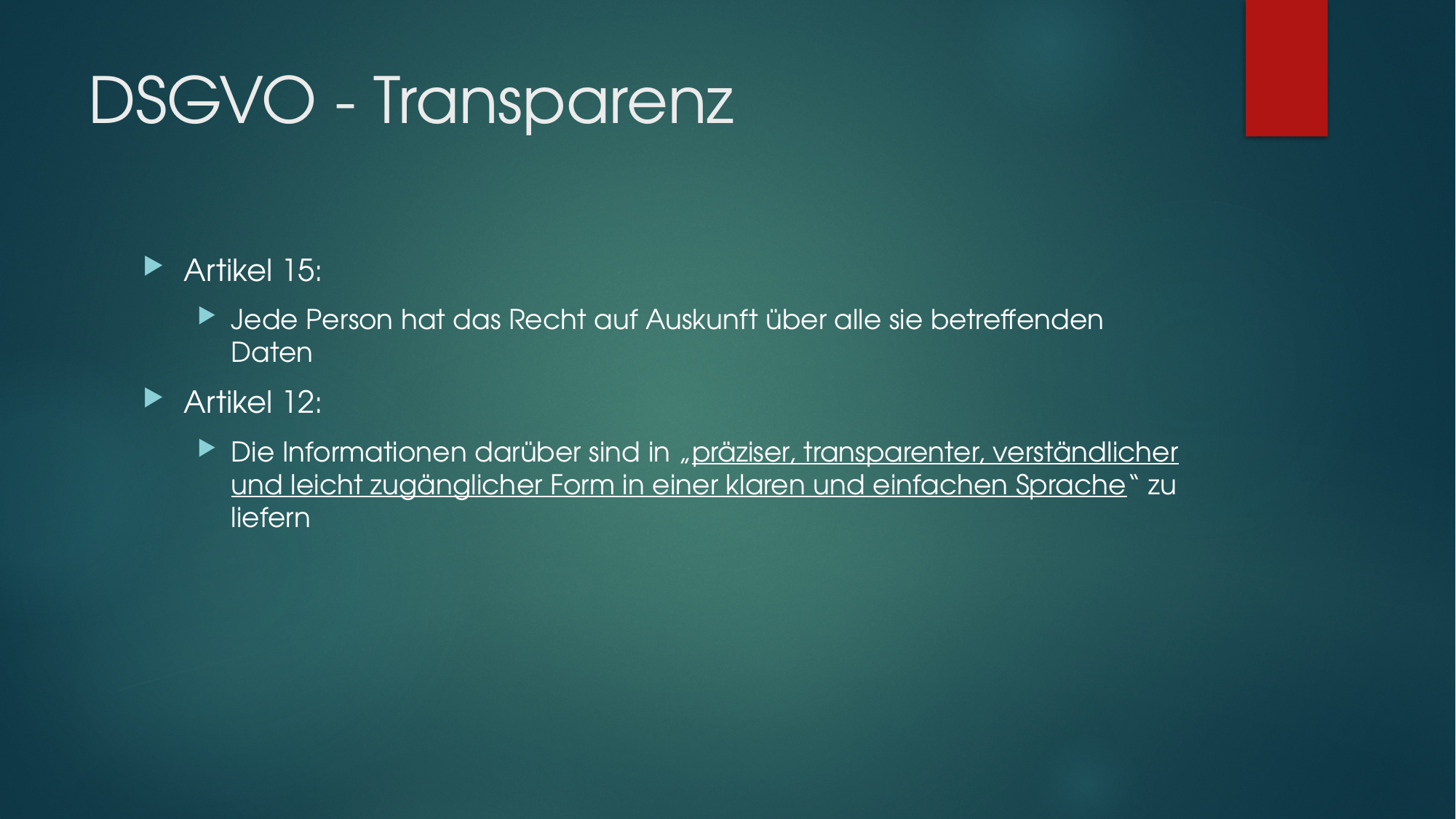

# DSGVO - Transparenz
Artikel 15:
Jede Person hat das Recht auf Auskunft über alle sie betreffenden Daten
Artikel 12:
Die Informationen darüber sind in „präziser, transparenter, verständlicher und leicht zugänglicher Form in einer klaren und einfachen Sprache“ zu liefern